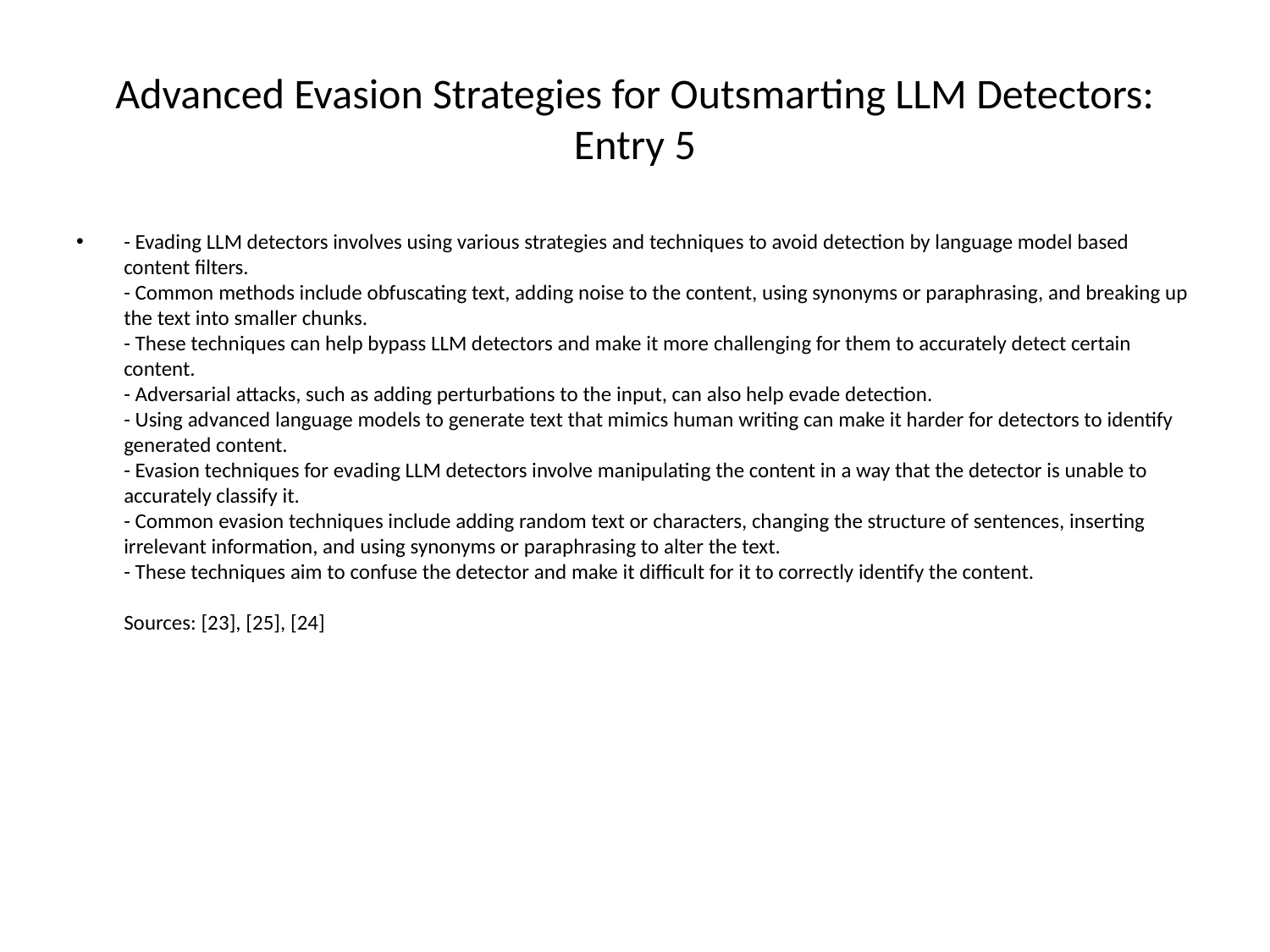

# Advanced Evasion Strategies for Outsmarting LLM Detectors: Entry 5
- Evading LLM detectors involves using various strategies and techniques to avoid detection by language model based content filters.
- Common methods include obfuscating text, adding noise to the content, using synonyms or paraphrasing, and breaking up the text into smaller chunks.
- These techniques can help bypass LLM detectors and make it more challenging for them to accurately detect certain content.
- Adversarial attacks, such as adding perturbations to the input, can also help evade detection.
- Using advanced language models to generate text that mimics human writing can make it harder for detectors to identify generated content.
- Evasion techniques for evading LLM detectors involve manipulating the content in a way that the detector is unable to accurately classify it.
- Common evasion techniques include adding random text or characters, changing the structure of sentences, inserting irrelevant information, and using synonyms or paraphrasing to alter the text.
- These techniques aim to confuse the detector and make it difficult for it to correctly identify the content.
Sources: [23], [25], [24]